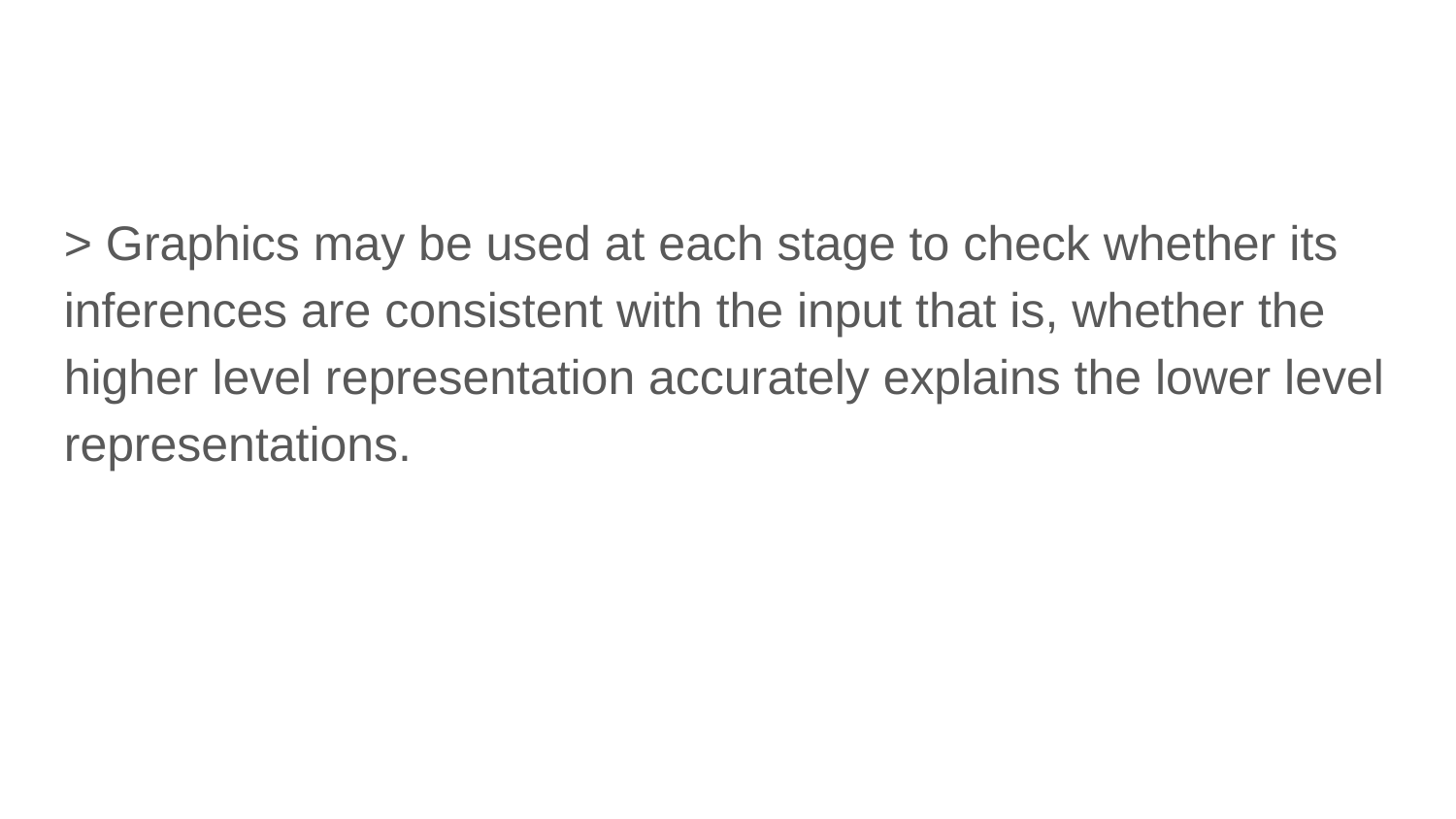

> Graphics may be used at each stage to check whether its inferences are consistent with the input that is, whether the higher level representation accurately explains the lower level representations.